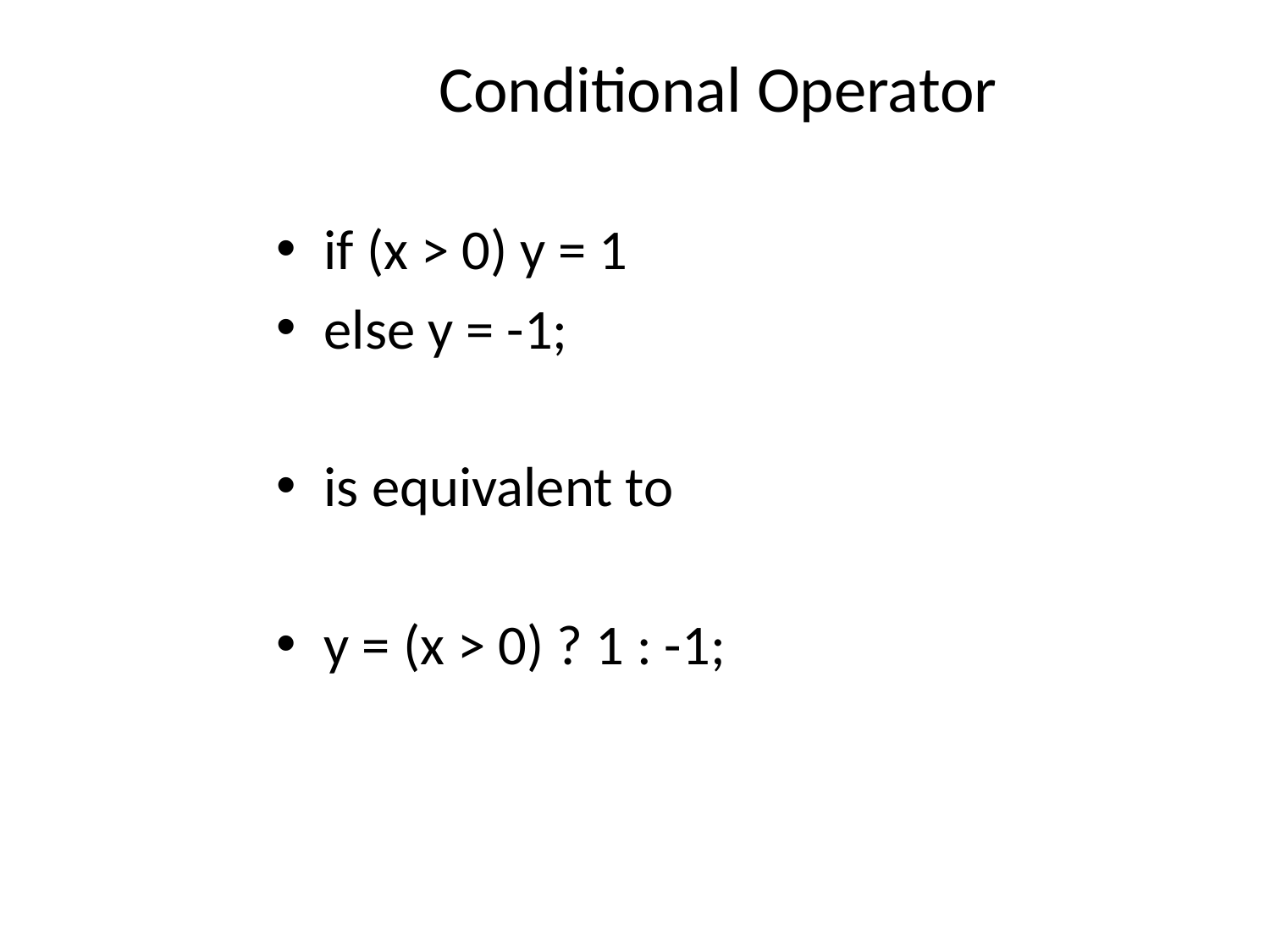

# Conditional Operator
if (x > 0) y = 1
else y = -1;

is equivalent to

y = (x > 0) ? 1 : -1;